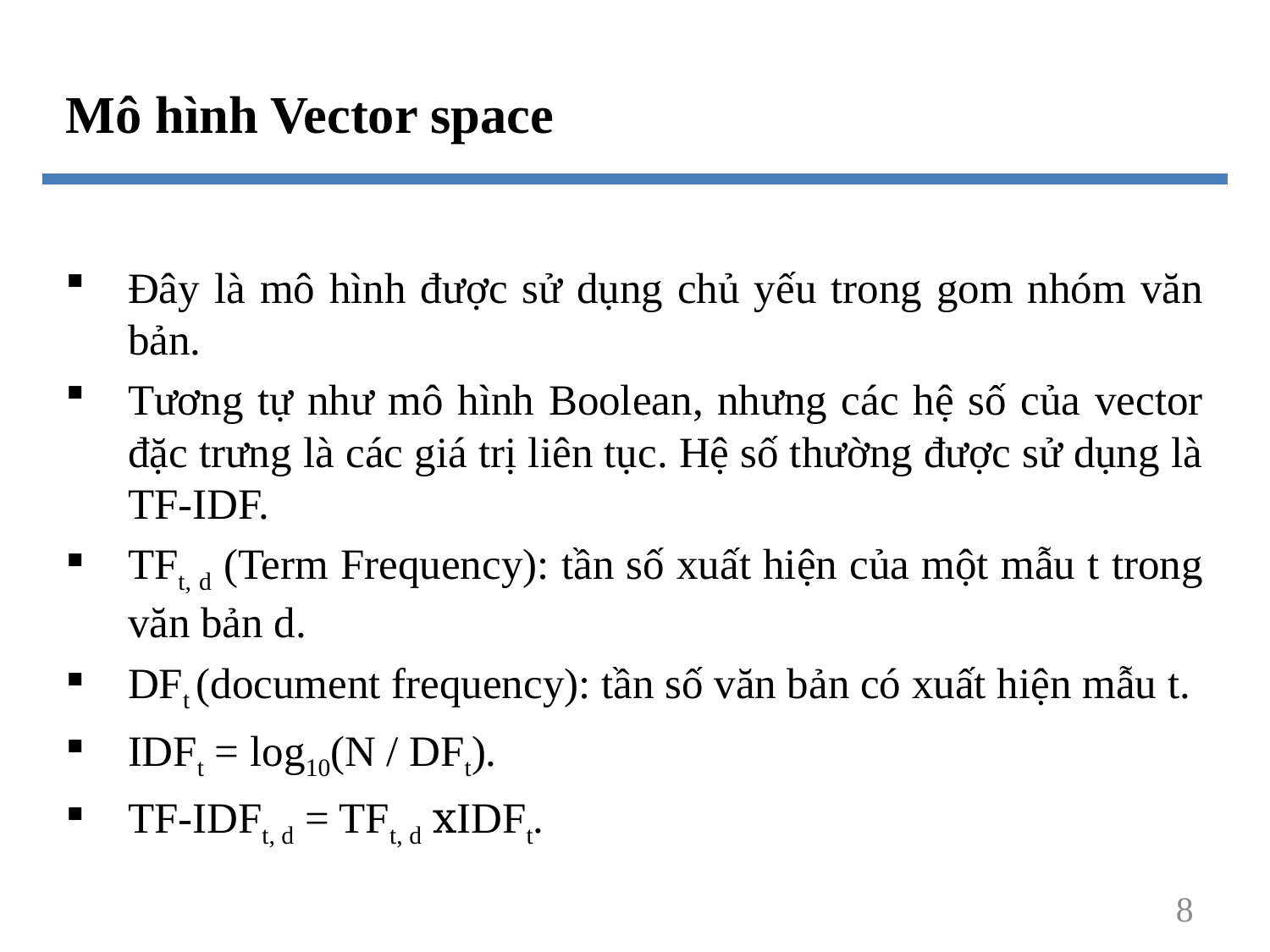

Mô hình Vector space

Đây là mô hình được sử dụng chủ yếu trong gom nhóm văn bản.
Tương tự như mô hình Boolean, nhưng các hệ số của vector đặc trưng là các giá trị liên tục. Hệ số thường được sử dụng là TF-IDF.
TFt, d (Term Frequency): tần số xuất hiện của một mẫu t trong văn bản d.
DFt (document frequency): tần số văn bản có xuất hiện mẫu t.
IDFt = log10(N / DFt).
TF-IDFt, d = TFt, d ⅹIDFt.

8